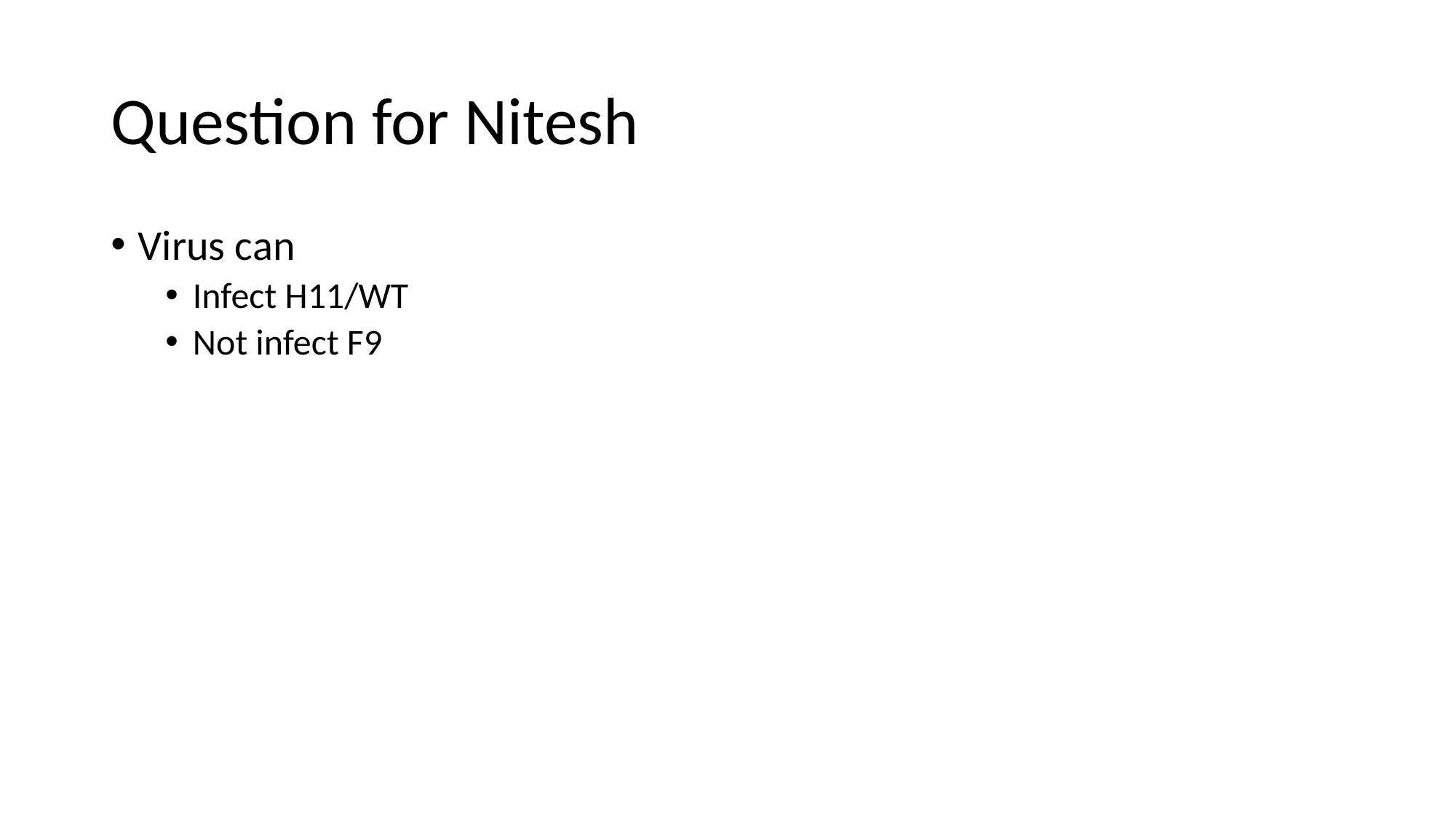

# Question for Nitesh
Virus can
Infect H11/WT
Not infect F9